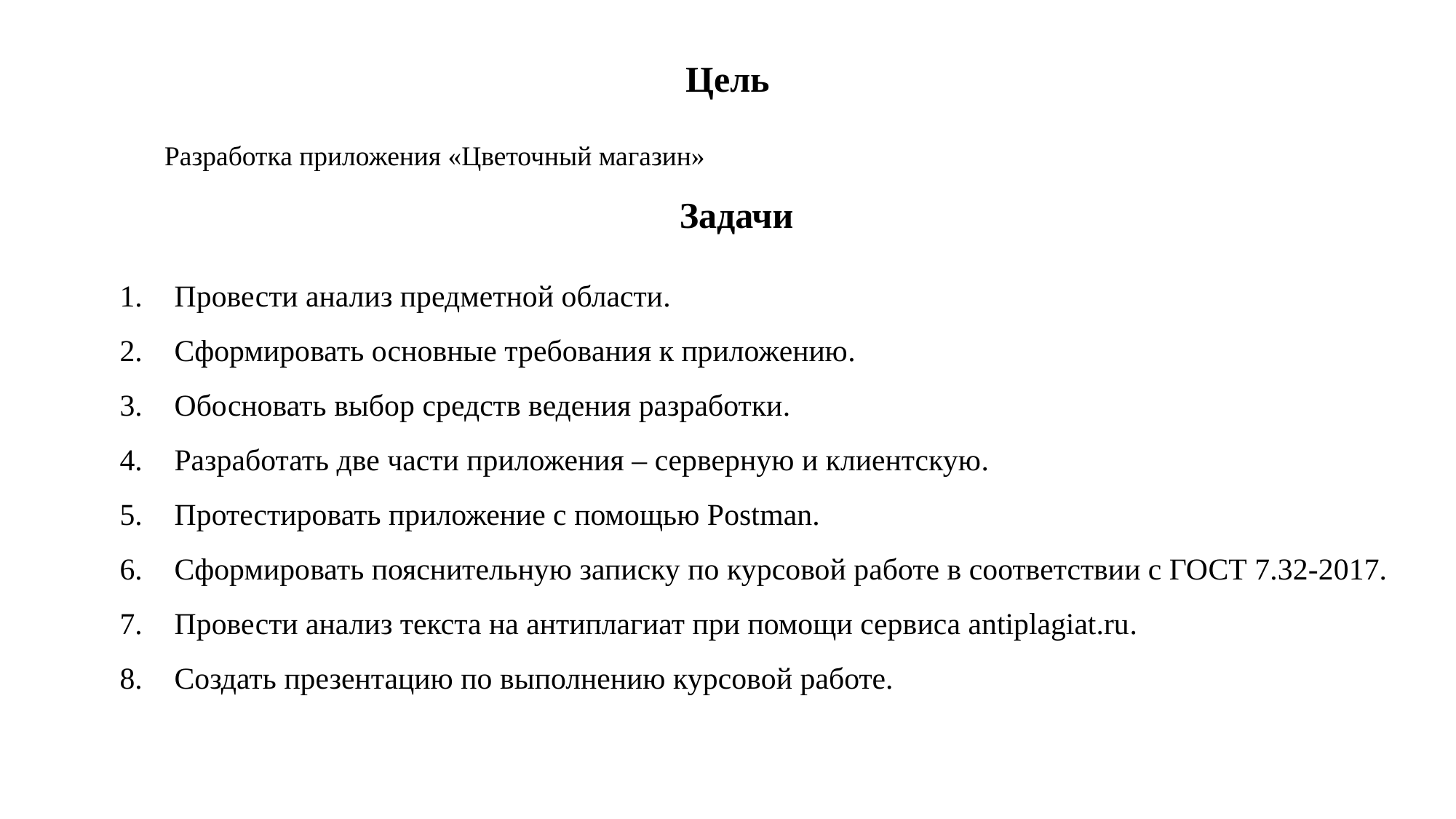

# Цель
Разработка приложения «Цветочный магазин»
Задачи
Провести анализ предметной области.
Сформировать основные требования к приложению.
Обосновать выбор средств ведения разработки.
Разработать две части приложения – серверную и клиентскую.
Протестировать приложение с помощью Postman.
Сформировать пояснительную записку по курсовой работе в соответствии с ГОСТ 7.32-2017.
Провести анализ текста на антиплагиат при помощи сервиса antiplagiat.ru.
Создать презентацию по выполнению курсовой работе.